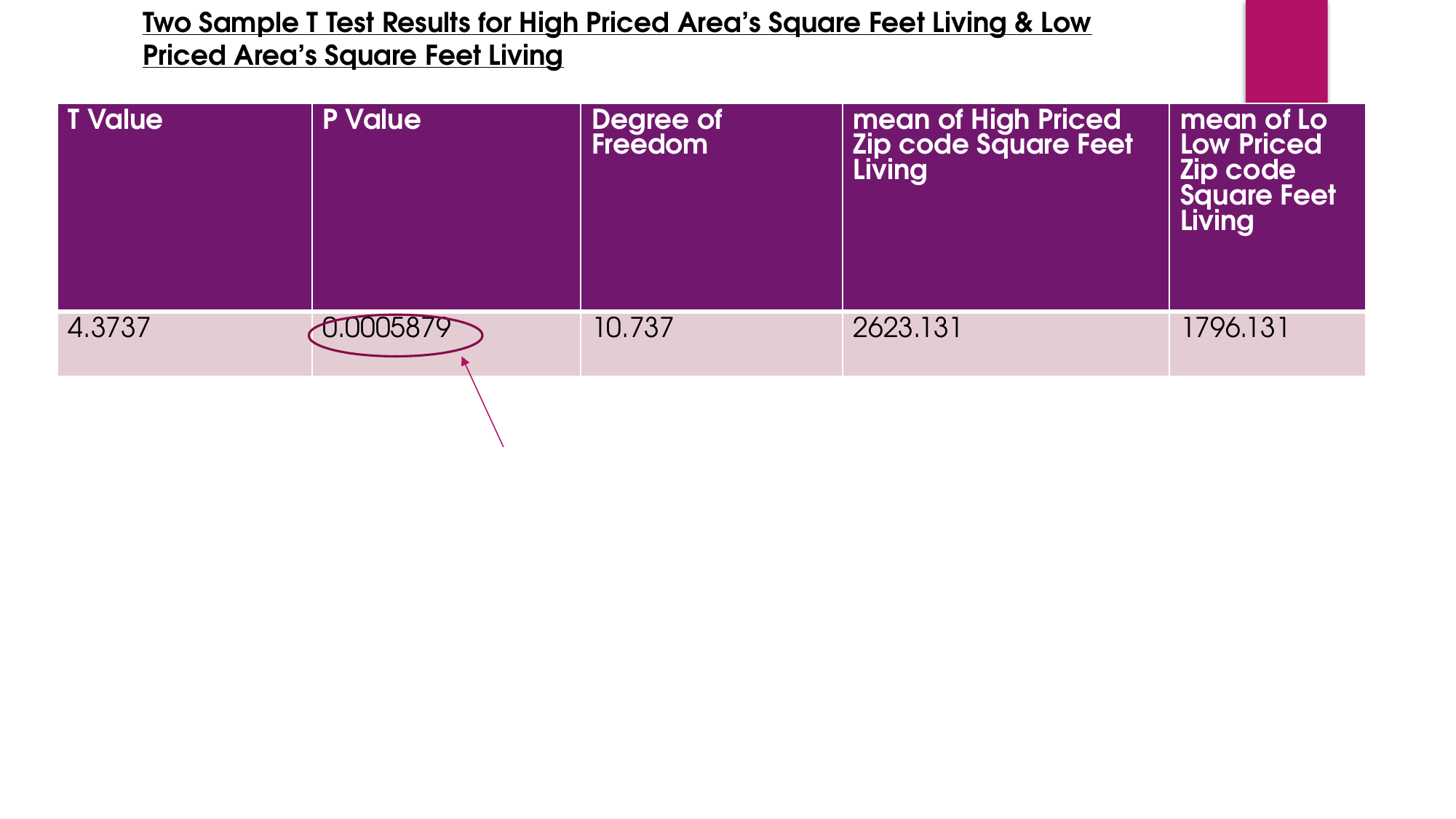

Two Sample T Test Results for High Priced Area’s Square Feet Living & Low Priced Area’s Square Feet Living
| T Value | P Value | Degree of Freedom | mean of High Priced Zip code Square Feet Living | mean of Lo Low Priced Zip code Square Feet Living |
| --- | --- | --- | --- | --- |
| 4.3737 | 0.0005879 | 10.737 | 2623.131 | 1796.131 |